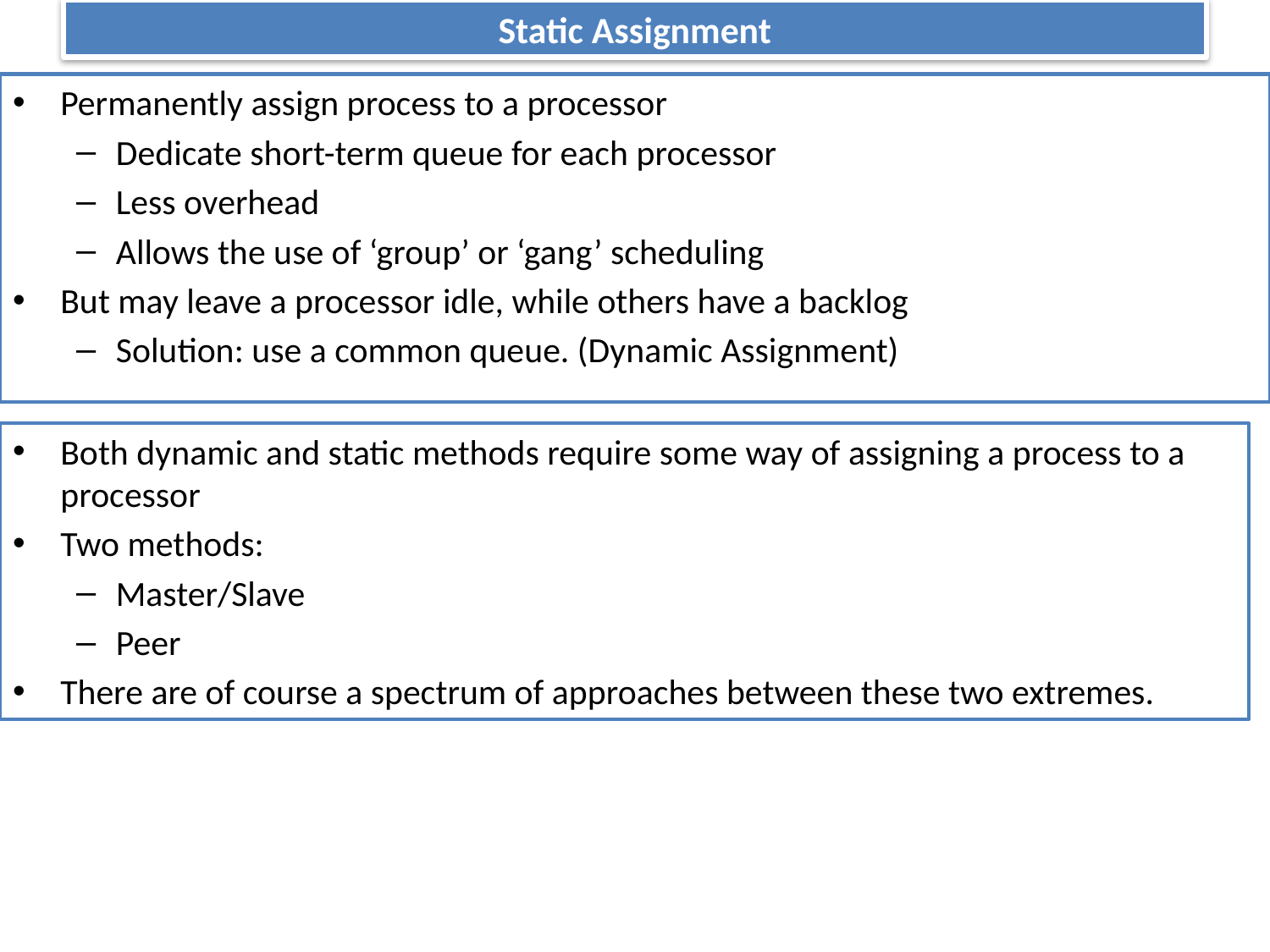

# Static Assignment
Permanently assign process to a processor
Dedicate short-term queue for each processor
Less overhead
Allows the use of ‘group’ or ‘gang’ scheduling
But may leave a processor idle, while others have a backlog
Solution: use a common queue. (Dynamic Assignment)

Both dynamic and static methods require some way of assigning a process to a processor
Two methods:
Master/Slave
Peer
There are of course a spectrum of approaches between these two extremes.